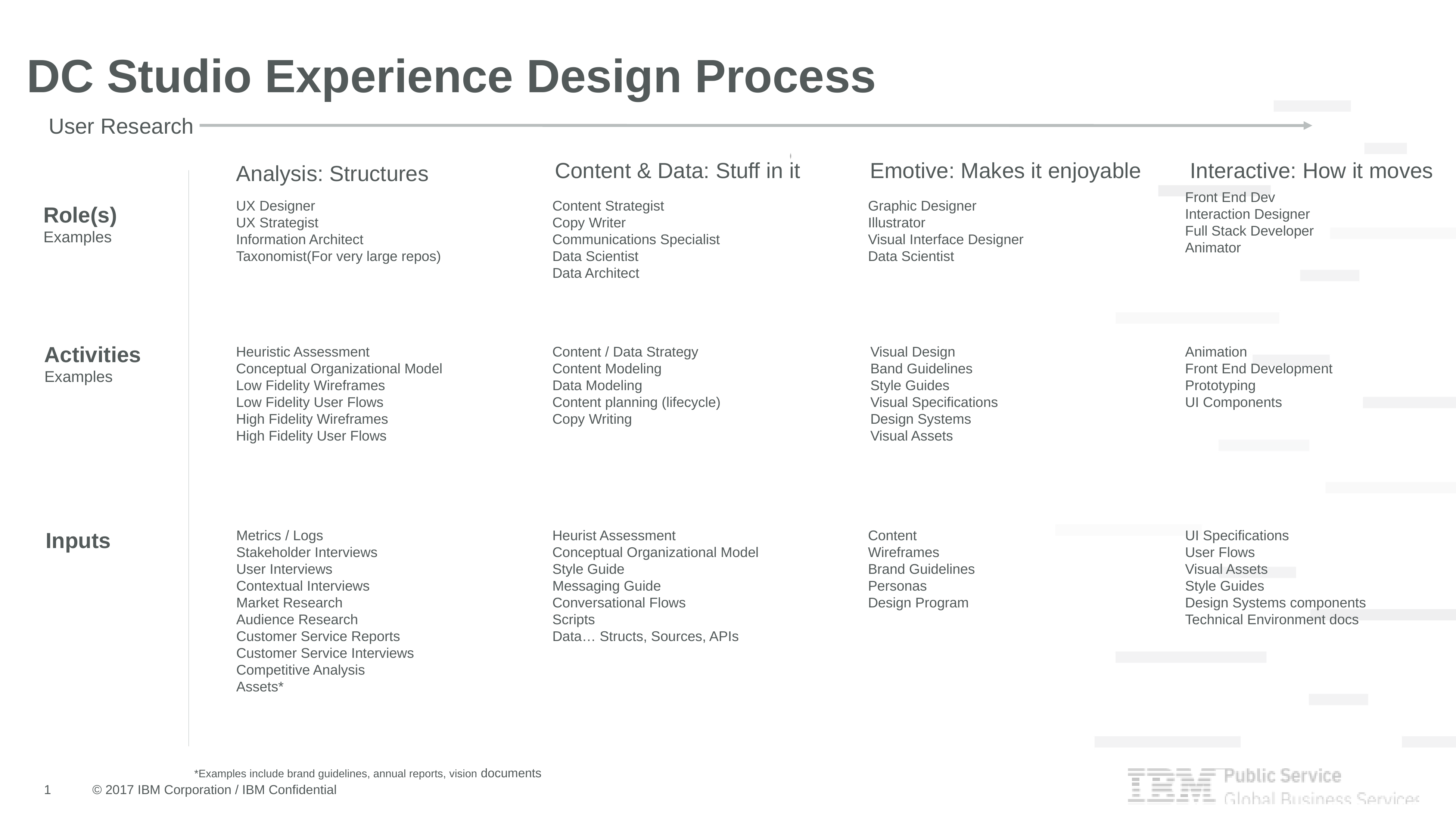

DC Studio Experience Design Process
User Research
Content & Data: Stuff in it
Emotive: Makes it enjoyable
Interactive: How it moves
Analysis: Structures
Front End Dev
Interaction Designer
Full Stack Developer
Animator
UX Designer
UX Strategist
Information Architect
Taxonomist(For very large repos)

Content Strategist
Copy Writer
Communications Specialist
Data Scientist
Data Architect
Graphic Designer
Illustrator
Visual Interface Designer
Data Scientist
Role(s)
Examples
Activities
Examples
Content / Data Strategy
Content Modeling
Data Modeling
Content planning (lifecycle)
Copy Writing

Heuristic Assessment
Conceptual Organizational Model
Low Fidelity Wireframes
Low Fidelity User Flows
High Fidelity Wireframes
High Fidelity User Flows
Visual Design
Band Guidelines
Style Guides
Visual Specifications
Design Systems
Visual Assets
Animation
Front End Development
Prototyping
UI Components

Inputs
Metrics / Logs
Stakeholder Interviews
User Interviews
Contextual Interviews
Market Research
Audience Research
Customer Service Reports
Customer Service Interviews
Competitive Analysis
Assets*
Heurist Assessment
Conceptual Organizational Model
Style Guide
Messaging Guide
Conversational Flows
Scripts
Data… Structs, Sources, APIs

Content
Wireframes
Brand Guidelines
Personas
Design Program

UI Specifications
User Flows
Visual Assets
Style Guides
Design Systems components
Technical Environment docs

*Examples include brand guidelines, annual reports, vision documents
1
© 2017 IBM Corporation / IBM Confidential